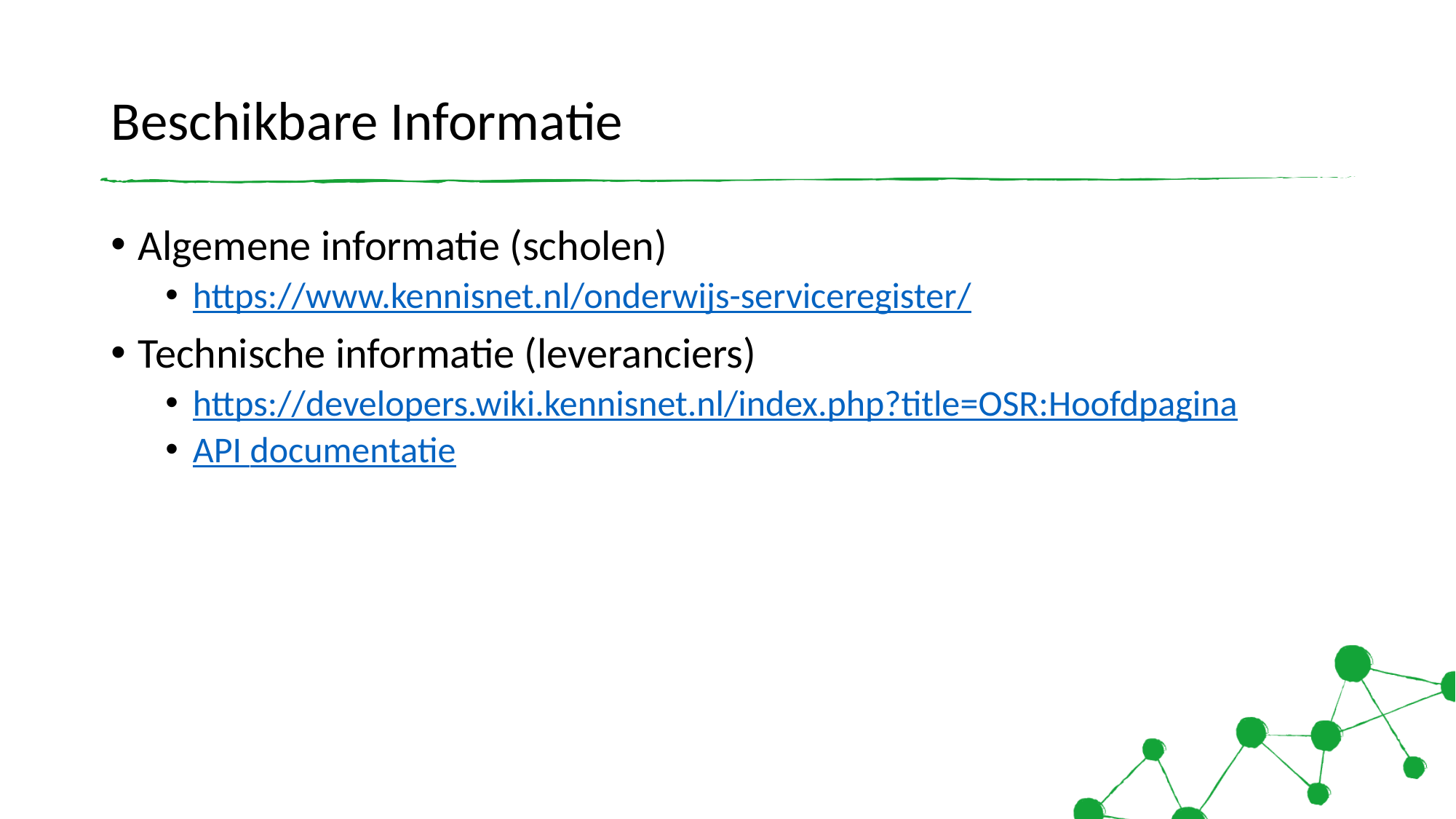

# Beschikbare Informatie
Algemene informatie (scholen)
https://www.kennisnet.nl/onderwijs-serviceregister/
Technische informatie (leveranciers)
https://developers.wiki.kennisnet.nl/index.php?title=OSR:Hoofdpagina
API documentatie